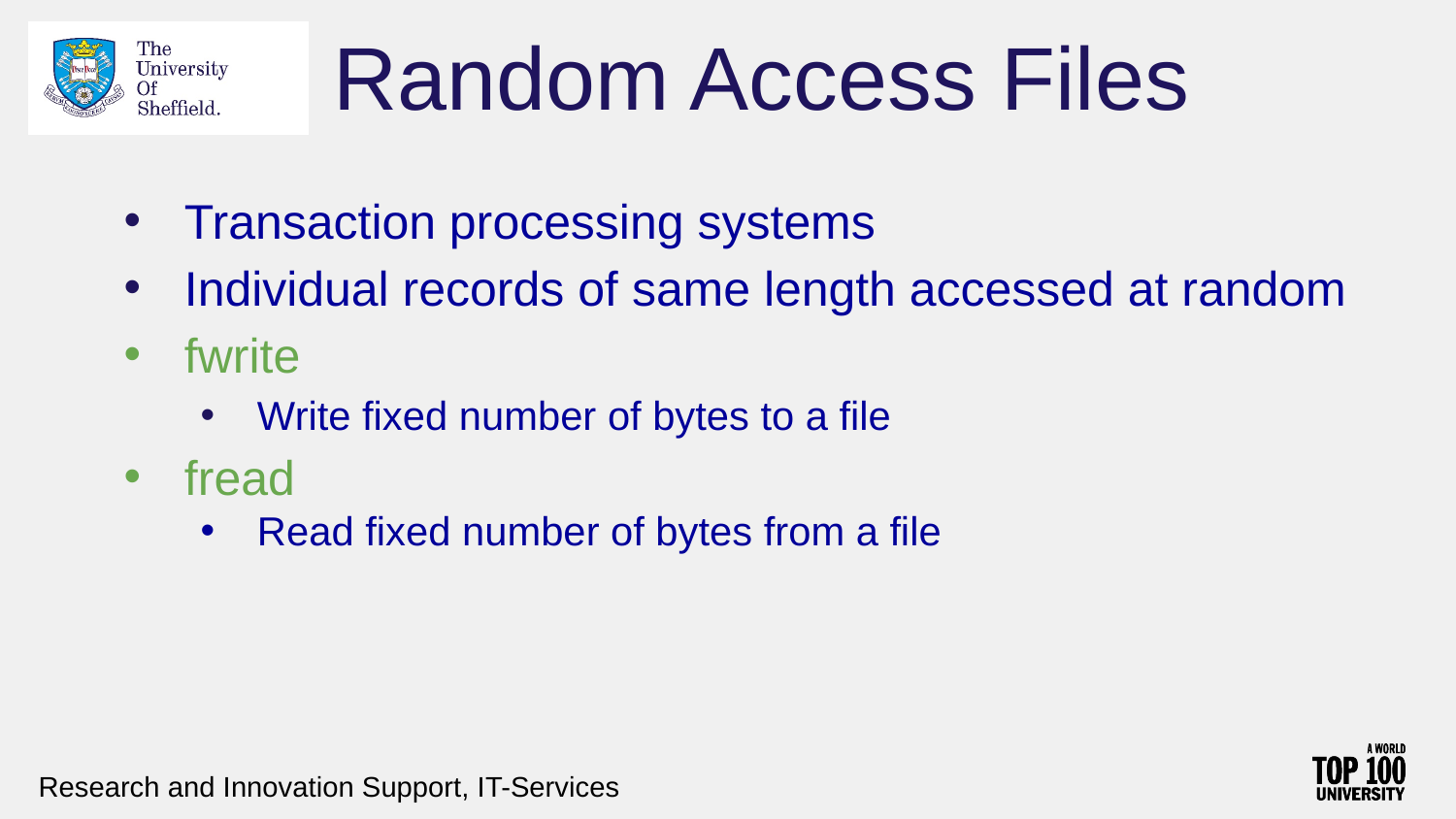

# Random Access Files
Transaction processing systems
Individual records of same length accessed at random
fwrite
Write fixed number of bytes to a file
fread
Read fixed number of bytes from a file